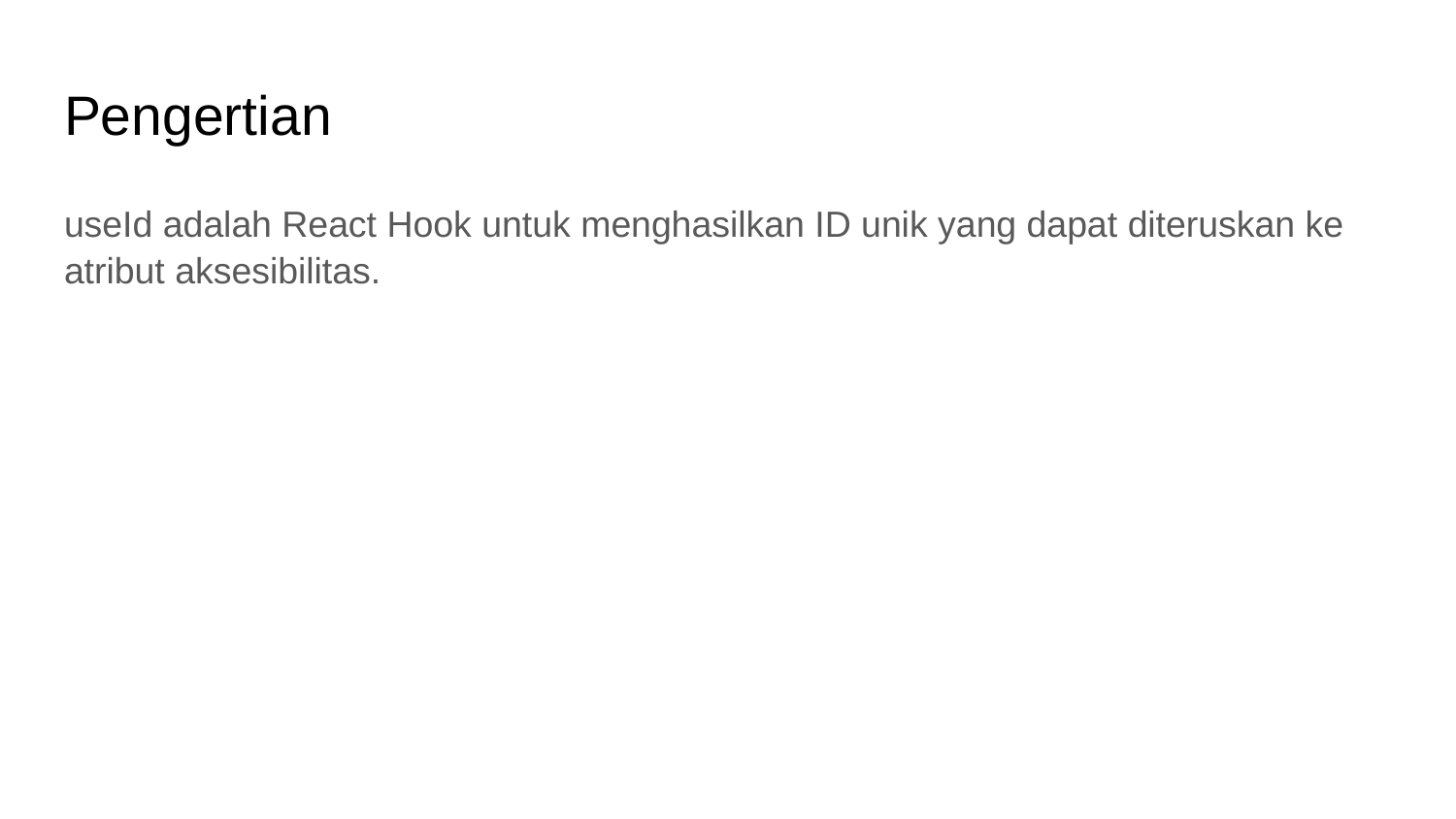

# Pengertian
useId adalah React Hook untuk menghasilkan ID unik yang dapat diteruskan ke atribut aksesibilitas.